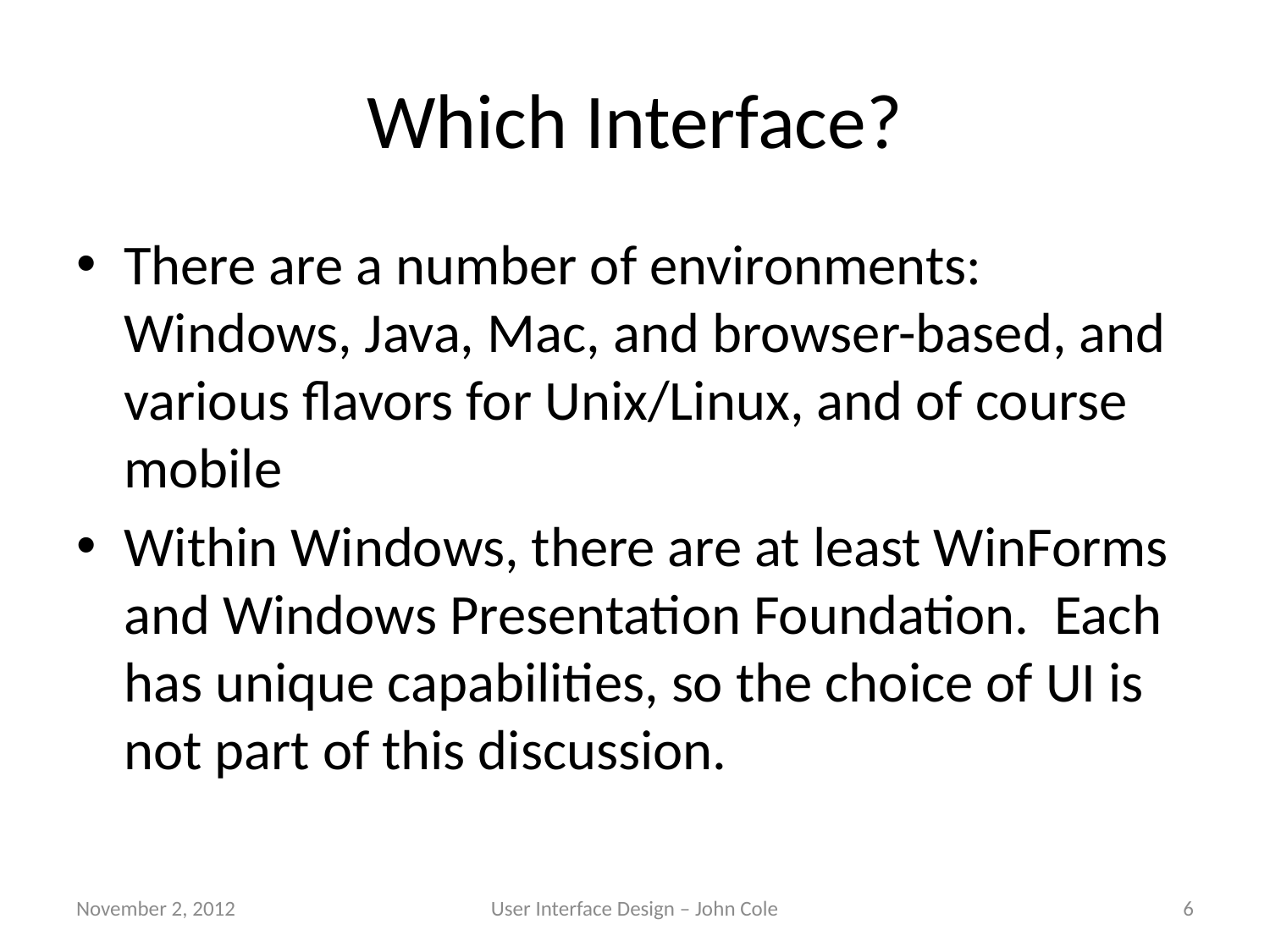

# Which Interface?
There are a number of environments: Windows, Java, Mac, and browser-based, and various flavors for Unix/Linux, and of course mobile
Within Windows, there are at least WinForms and Windows Presentation Foundation.  Each has unique capabilities, so the choice of UI is not part of this discussion.
November 2, 2012
User Interface Design – John Cole
6